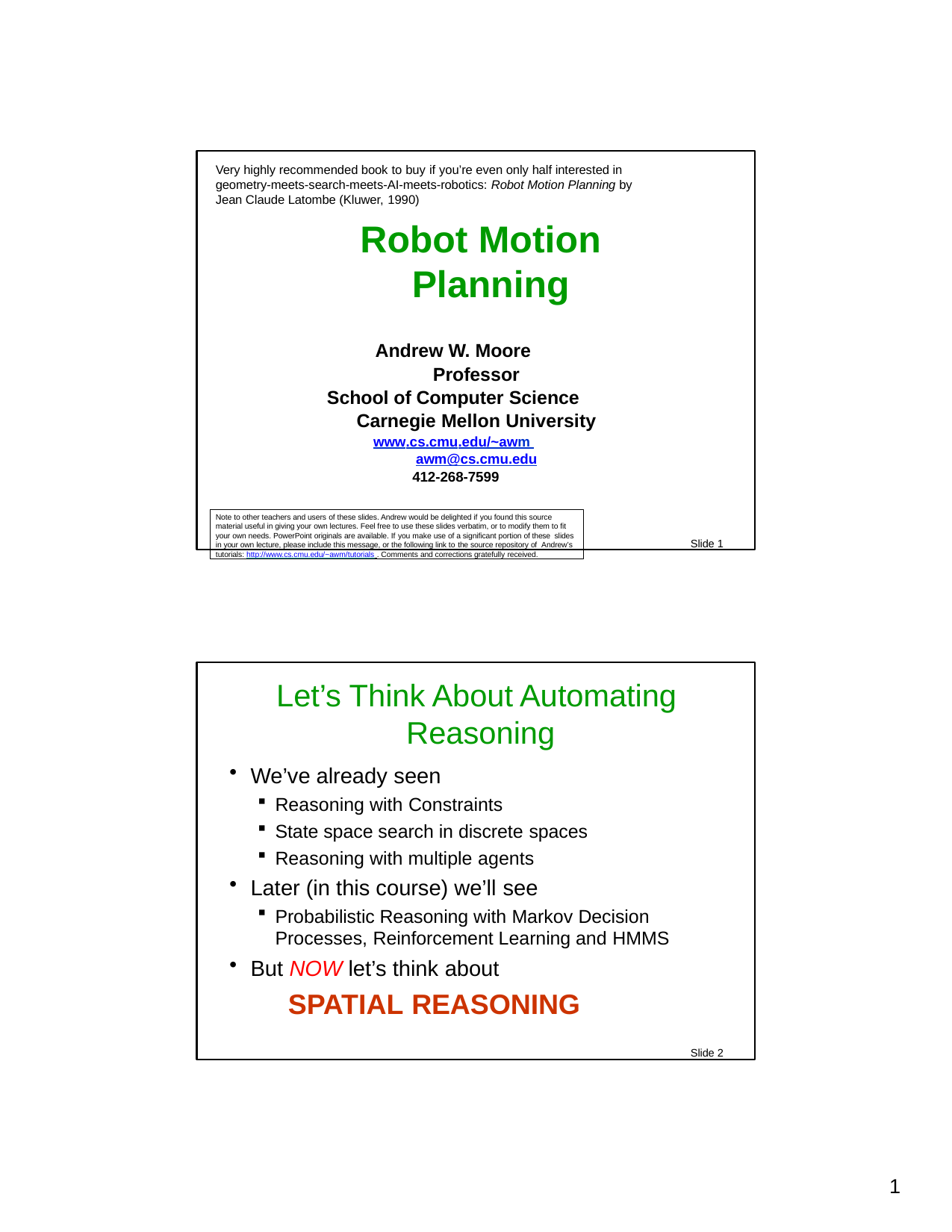

Very highly recommended book to buy if you’re even only half interested in  geometry-meets-search-meets-AI-meets-robotics: Robot Motion Planning by  Jean Claude Latombe (Kluwer, 1990)
Robot Motion  Planning
Andrew W. Moore  Professor
School of Computer Science  Carnegie Mellon University
www.cs.cmu.edu/~awm  awm@cs.cmu.edu
412-268-7599

Slide 1
Note to other teachers and users of these slides. Andrew would be delighted if you found this source  material useful in giving your own lectures. Feel free to use these slides verbatim, or to modify them to fit  your own needs. PowerPoint originals are available. If you make use of a significant portion of these  slides in your own lecture, please include this message, or the following link to the source repository of  Andrew’s tutorials: http://www.cs.cmu.edu/~awm/tutorials . Comments and corrections gratefully received.
Let’s Think About Automating  Reasoning
We’ve already seen
Reasoning with Constraints
State space search in discrete spaces
Reasoning with multiple agents
Later (in this course) we’ll see
Probabilistic Reasoning with Markov Decision  Processes, Reinforcement Learning and HMMS
But NOW let’s think about
SPATIAL REASONING
Slide 2
1